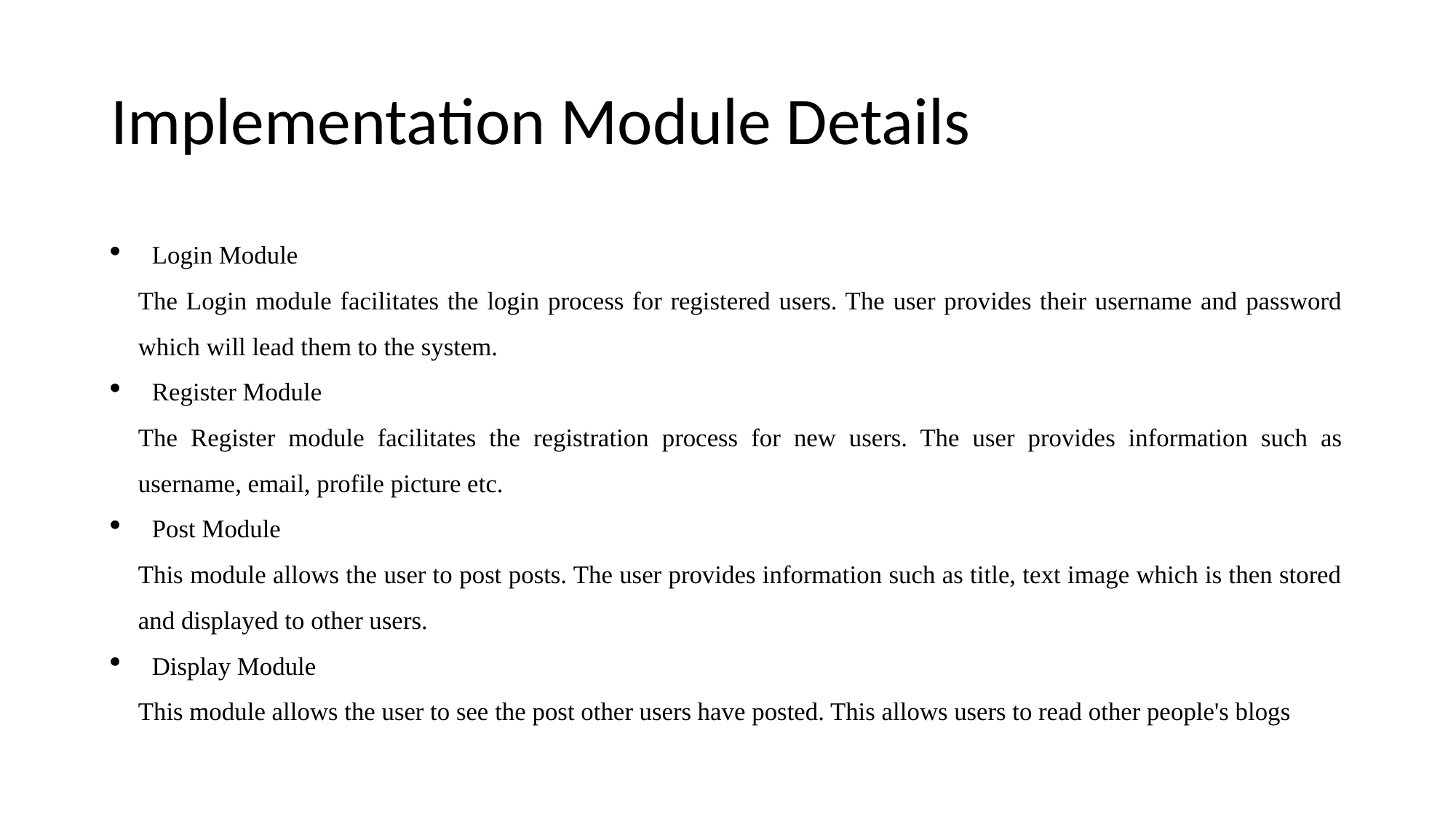

# Implementation Module Details
Login Module
The Login module facilitates the login process for registered users. The user provides their username and password which will lead them to the system.
Register Module
The Register module facilitates the registration process for new users. The user provides information such as username, email, profile picture etc.
Post Module
This module allows the user to post posts. The user provides information such as title, text image which is then stored and displayed to other users.
Display Module
This module allows the user to see the post other users have posted. This allows users to read other people's blogs